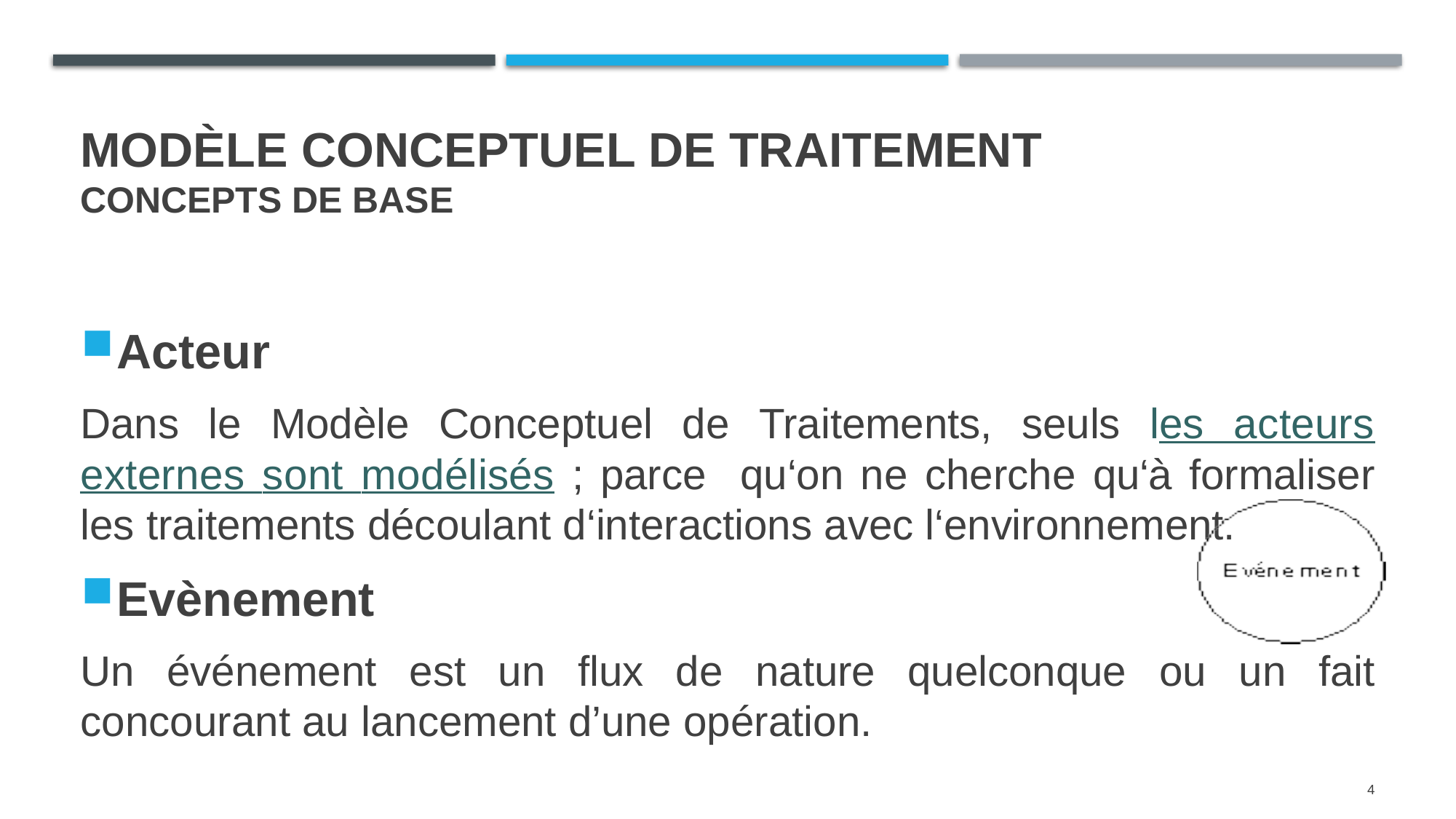

# Modèle conceptuel de traitement concepts de base
Acteur
Dans le Modèle Conceptuel de Traitements, seuls les acteurs externes sont modélisés ; parce  qu‘on ne cherche qu‘à formaliser les traitements découlant d‘interactions avec l‘environnement.
Evènement
Un événement est un flux de nature quelconque ou un fait concourant au lancement d’une opération.

4